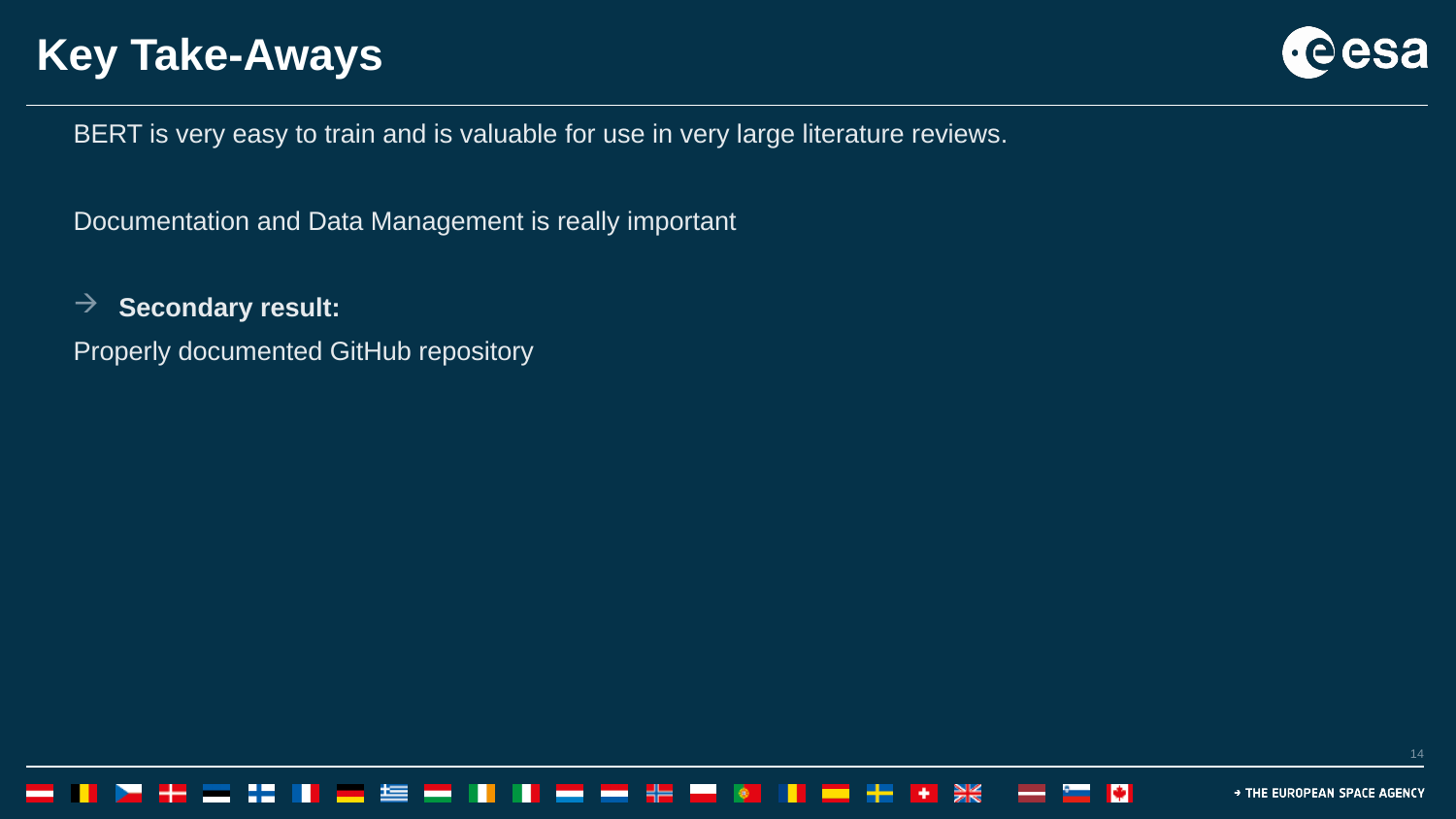

# Key Take-Aways
BERT is very easy to train and is valuable for use in very large literature reviews.

Documentation and Data Management is really important

Secondary result:
Properly documented GitHub repository